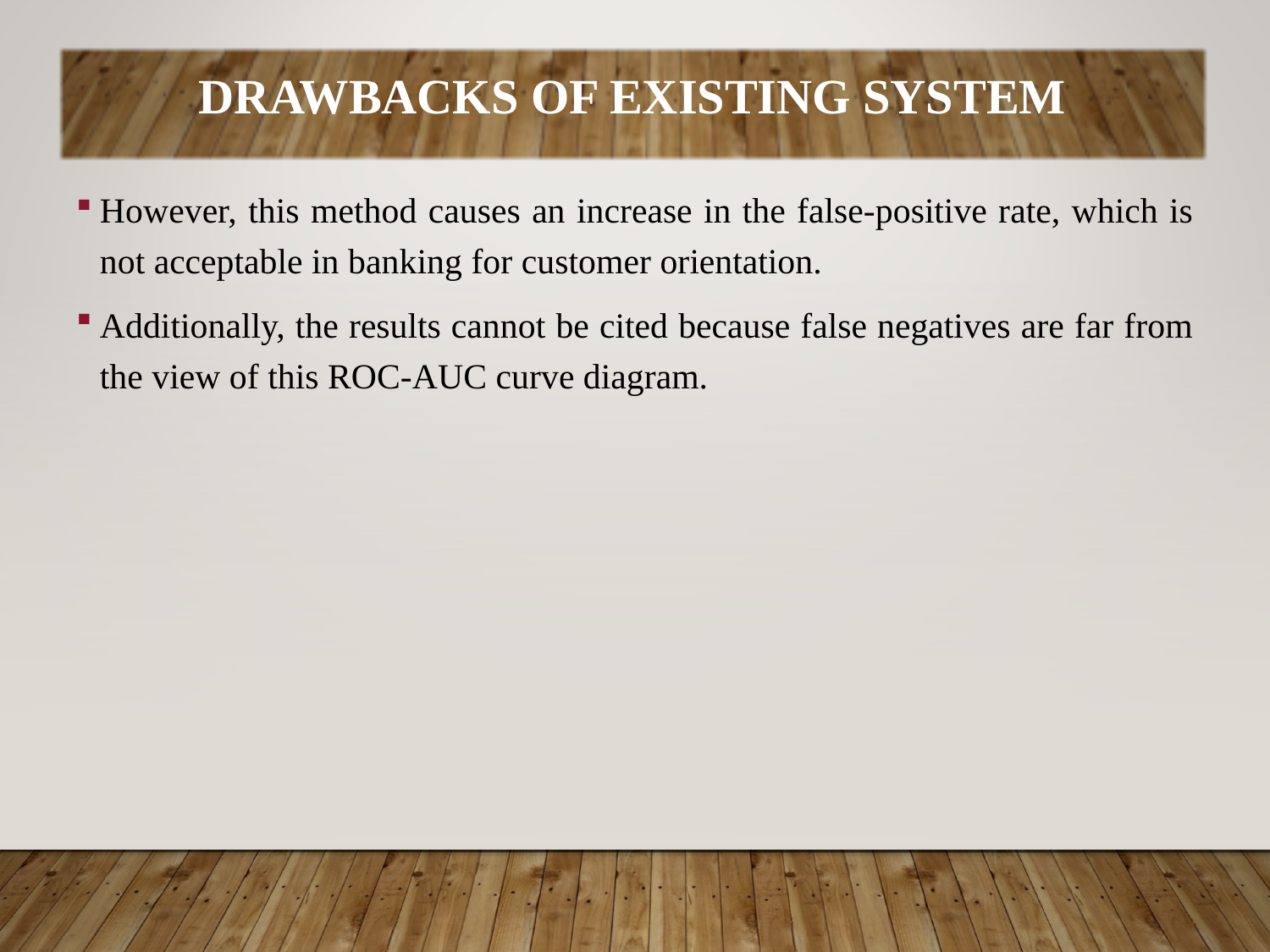

DRAWBACKS of existing system
However, this method causes an increase in the false-positive rate, which is not acceptable in banking for customer orientation.
Additionally, the results cannot be cited because false negatives are far from the view of this ROC-AUC curve diagram.